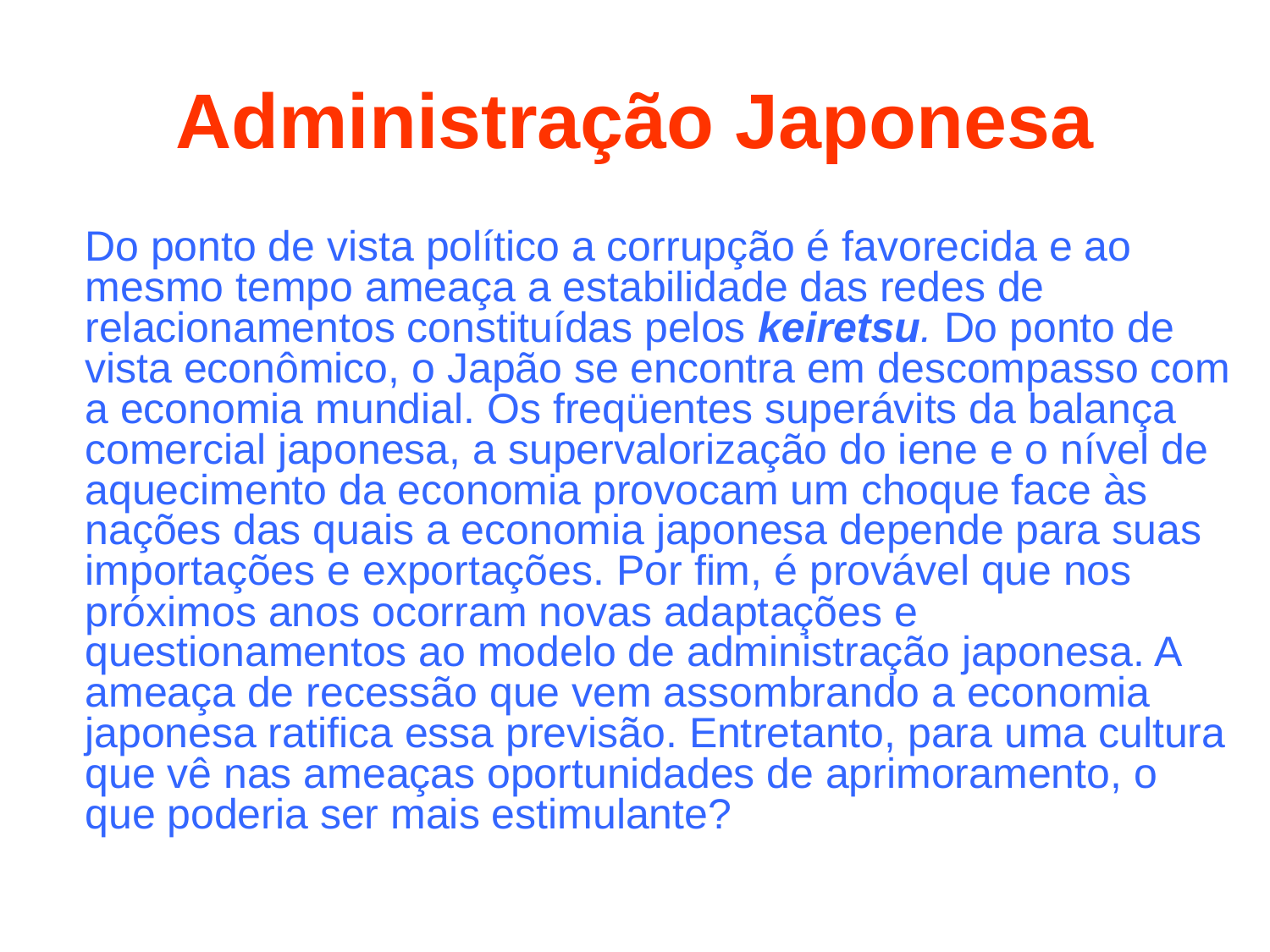

# Administração Japonesa
    Do ponto de vista político a corrupção é favorecida e ao mesmo tempo ameaça a estabilidade das redes de relacionamentos constituídas pelos keiretsu. Do ponto de vista econômico, o Japão se encontra em descompasso com a economia mundial. Os freqüentes superávits da balança comercial japonesa, a supervalorização do iene e o nível de aquecimento da economia provocam um choque face às nações das quais a economia japonesa depende para suas importações e exportações. Por fim, é provável que nos próximos anos ocorram novas adaptações e questionamentos ao modelo de administração japonesa. A ameaça de recessão que vem assombrando a economia japonesa ratifica essa previsão. Entretanto, para uma cultura que vê nas ameaças oportunidades de aprimoramento, o que poderia ser mais estimulante?